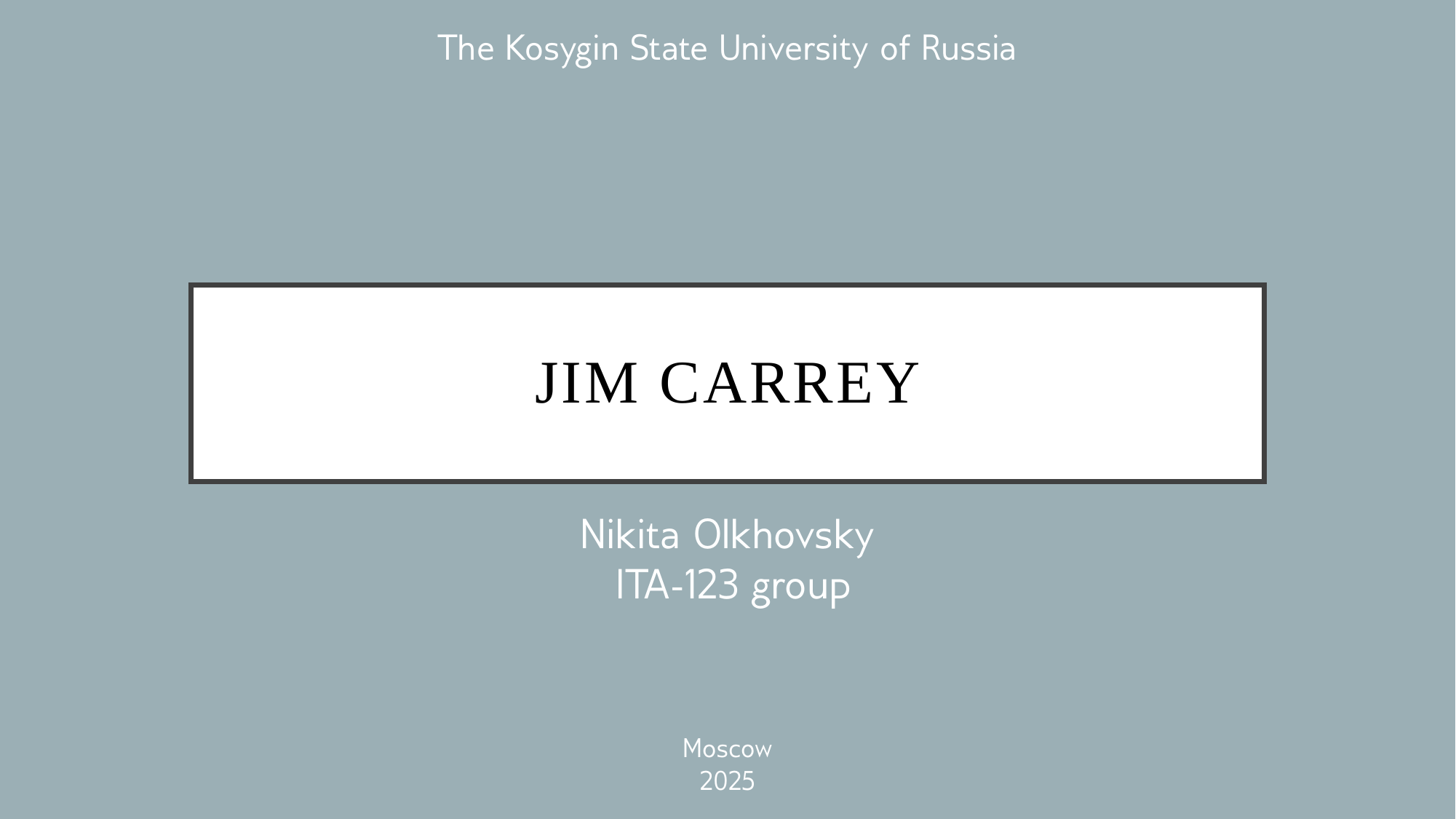

The Kosygin State University of Russia
# Jim Carrey
Nikita Olkhovsky
 ITA-123 group
Moscow
2025